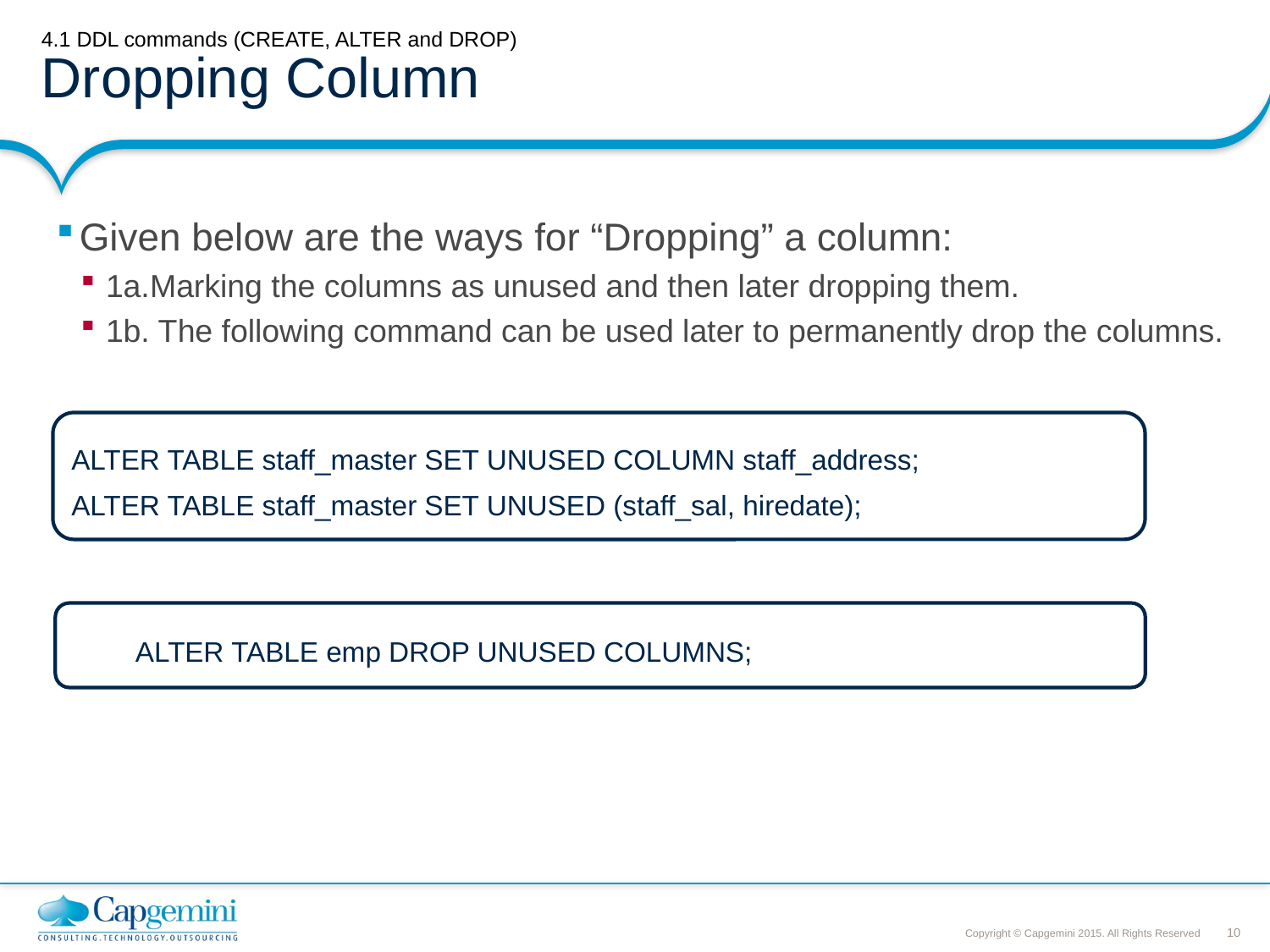

# 4.1 DDL commands (CREATE, ALTER and DROP) Dropping Column
Given below are the ways for “Dropping” a column:
1a.Marking the columns as unused and then later dropping them.
1b. The following command can be used later to permanently drop the columns.

ALTER TABLE staff_master SET UNUSED COLUMN staff_address;
ALTER TABLE staff_master SET UNUSED (staff_sal, hiredate);
ALTER TABLE emp DROP UNUSED COLUMNS;